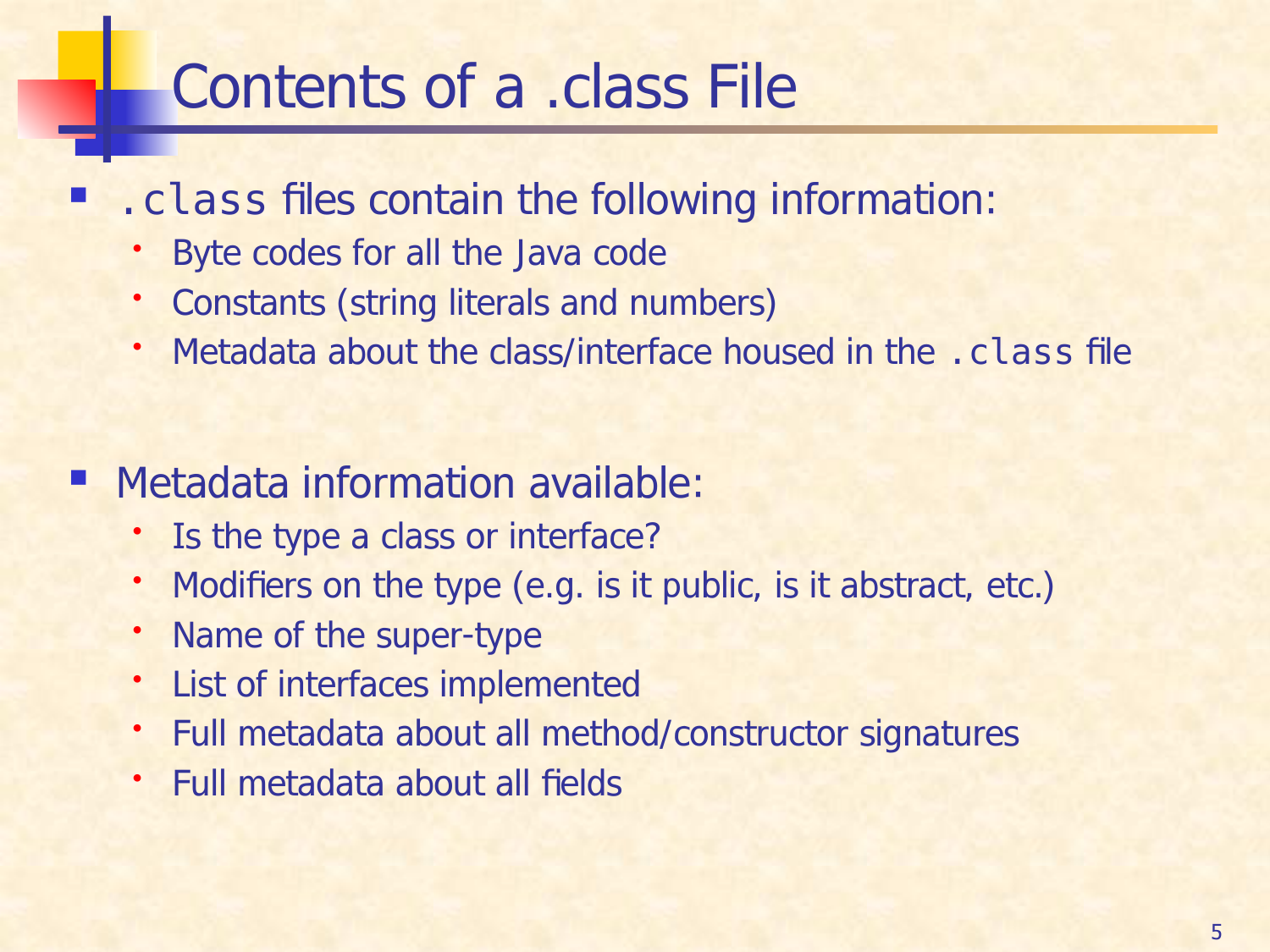

# Contents of a .class File
.class files contain the following information:
Byte codes for all the Java code
Constants (string literals and numbers)
Metadata about the class/interface housed in the .class file

Metadata information available:
Is the type a class or interface?
Modifiers on the type (e.g. is it public, is it abstract, etc.)
Name of the super-type
List of interfaces implemented
Full metadata about all method/constructor signatures
Full metadata about all fields

5